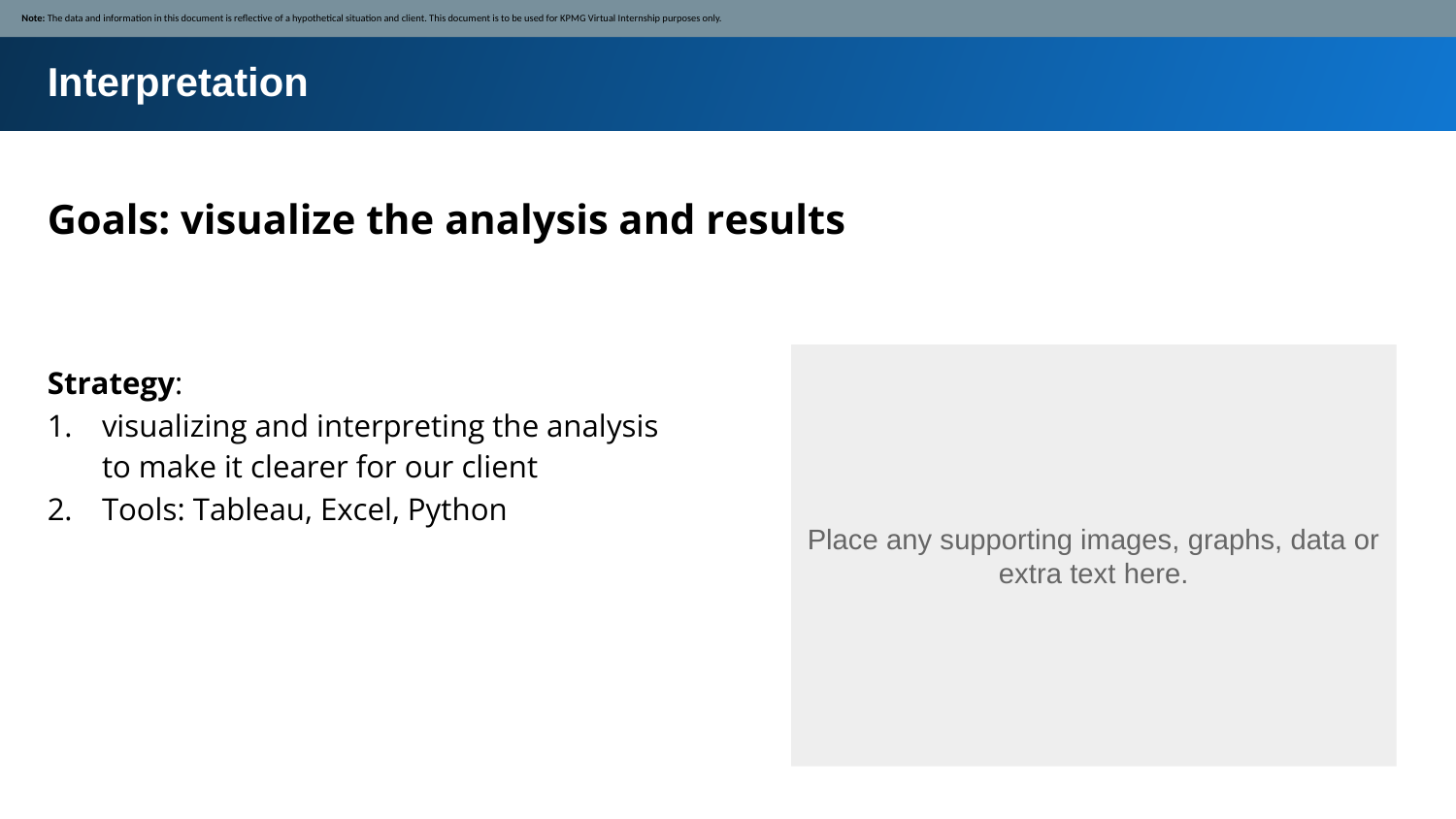

Note: The data and information in this document is reflective of a hypothetical situation and client. This document is to be used for KPMG Virtual Internship purposes only.
Interpretation
Goals: visualize the analysis and results
Strategy:
visualizing and interpreting the analysis to make it clearer for our client
Tools: Tableau, Excel, Python

Place any supporting images, graphs, data or extra text here.